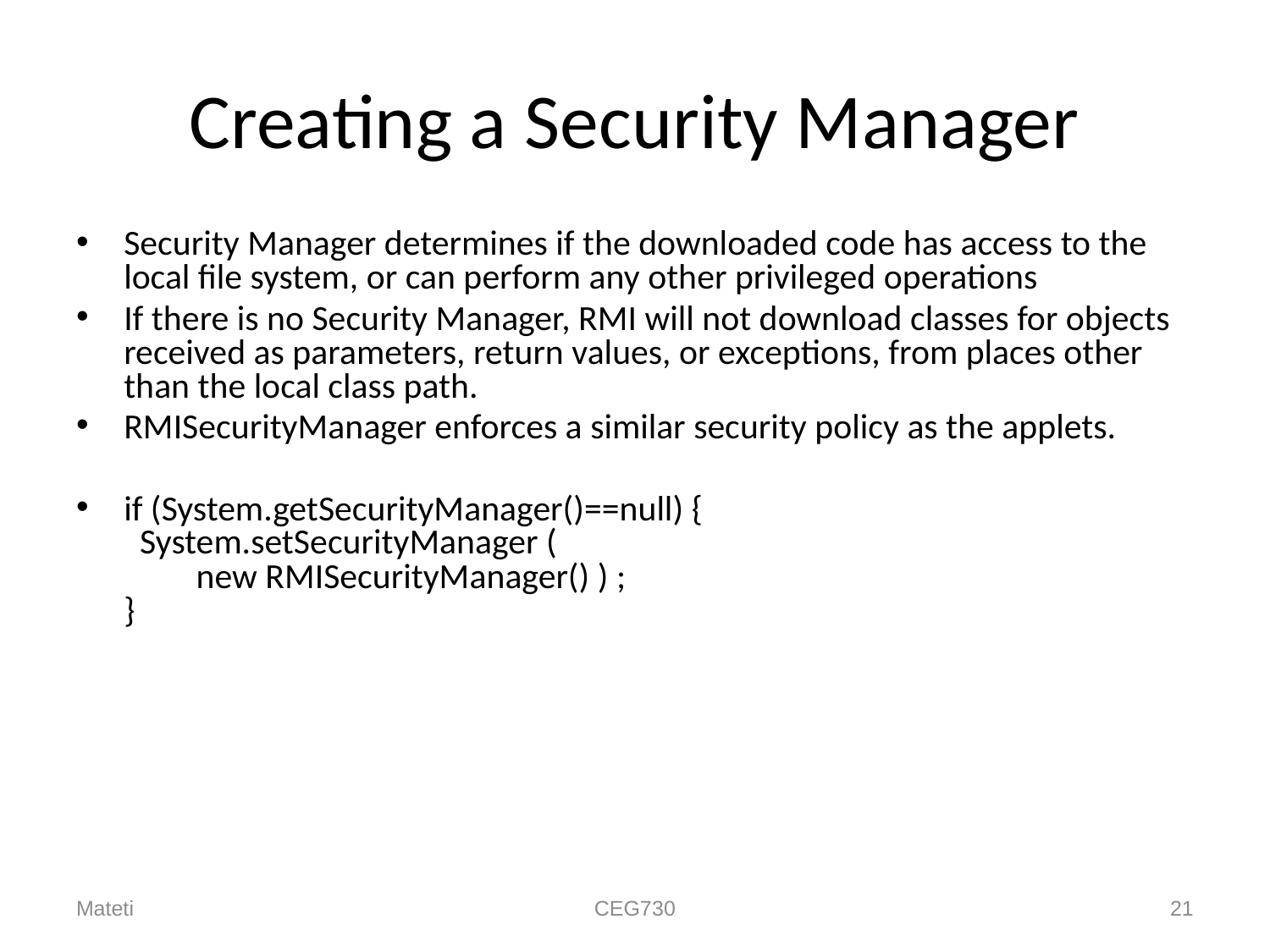

# Creating a Security Manager
Security Manager determines if the downloaded code has access to the local file system, or can perform any other privileged operations
If there is no Security Manager, RMI will not download classes for objects received as parameters, return values, or exceptions, from places other than the local class path.
RMISecurityManager enforces a similar security policy as the applets.

if (System.getSecurityManager()==null) {
  System.setSecurityManager (
         new RMISecurityManager() ) ;
}
Mateti
CEG730
21